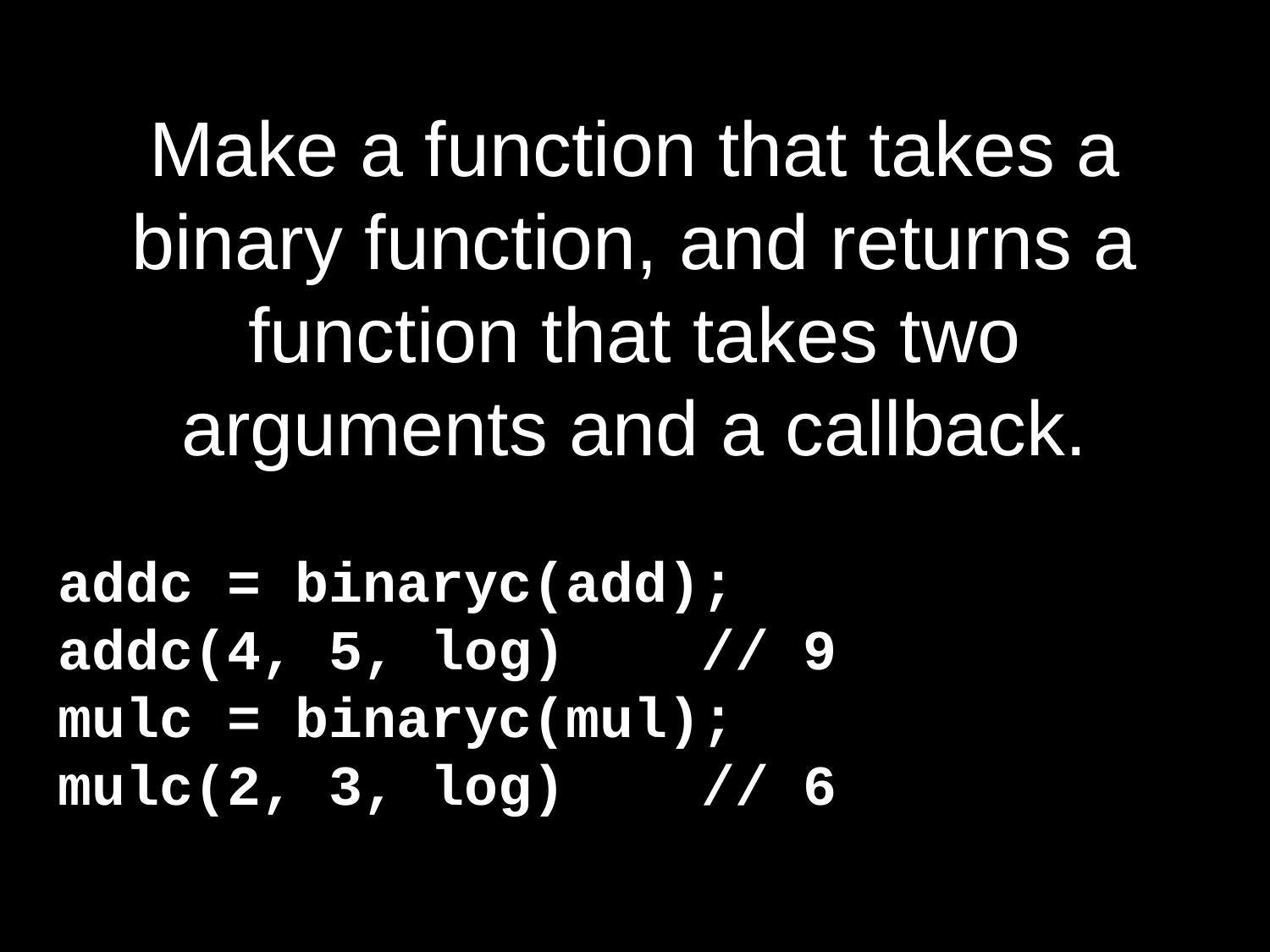

# Make a function that takes a binary function, and returns a function that takes two arguments and a callback.
addc = binaryc(add);
addc(4, 5, log)    // 9
mulc = binaryc(mul);
mulc(2, 3, log)    // 6